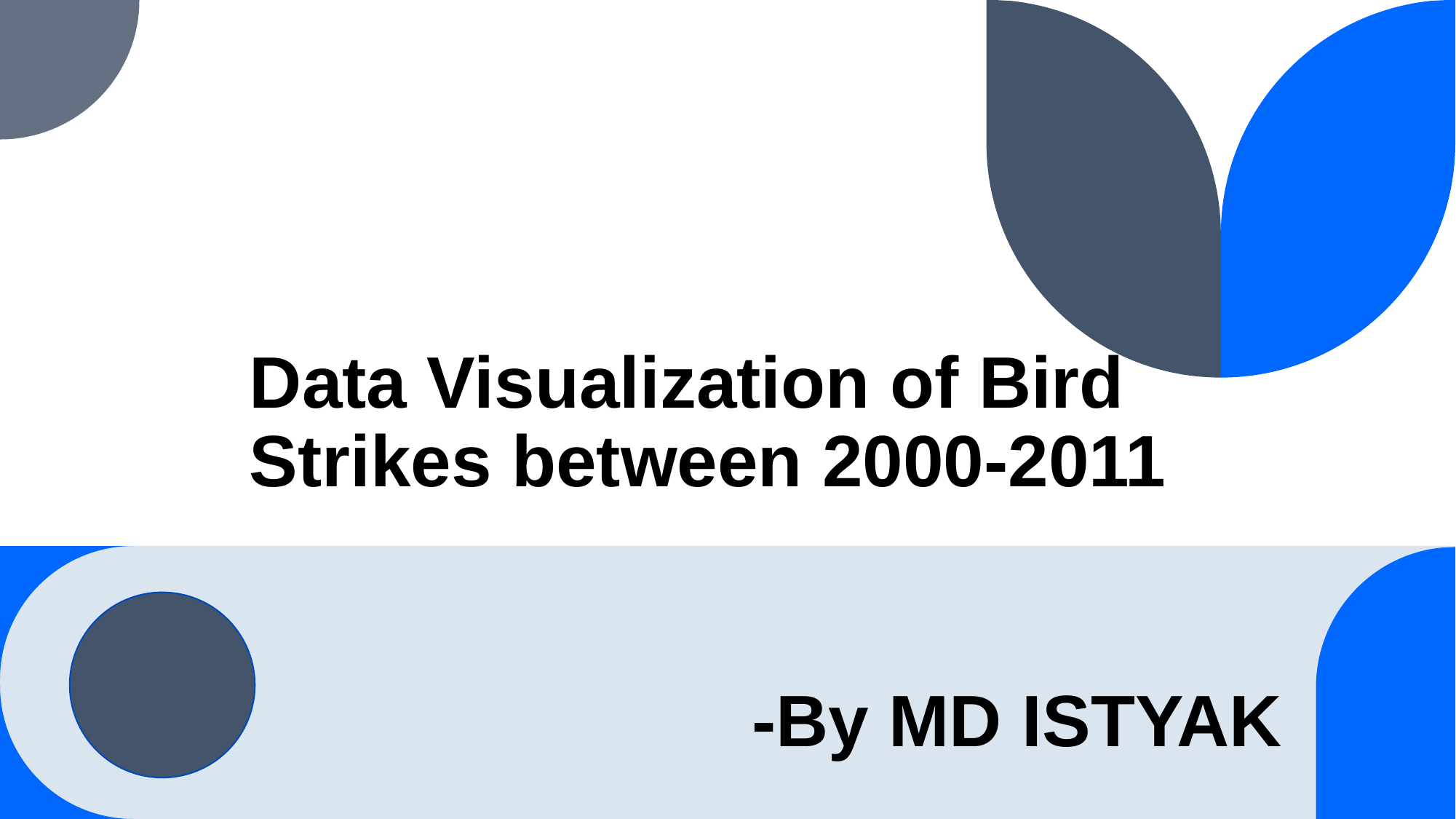

Data Visualization of Bird Strikes between 2000-2011

# -By MD ISTYAK